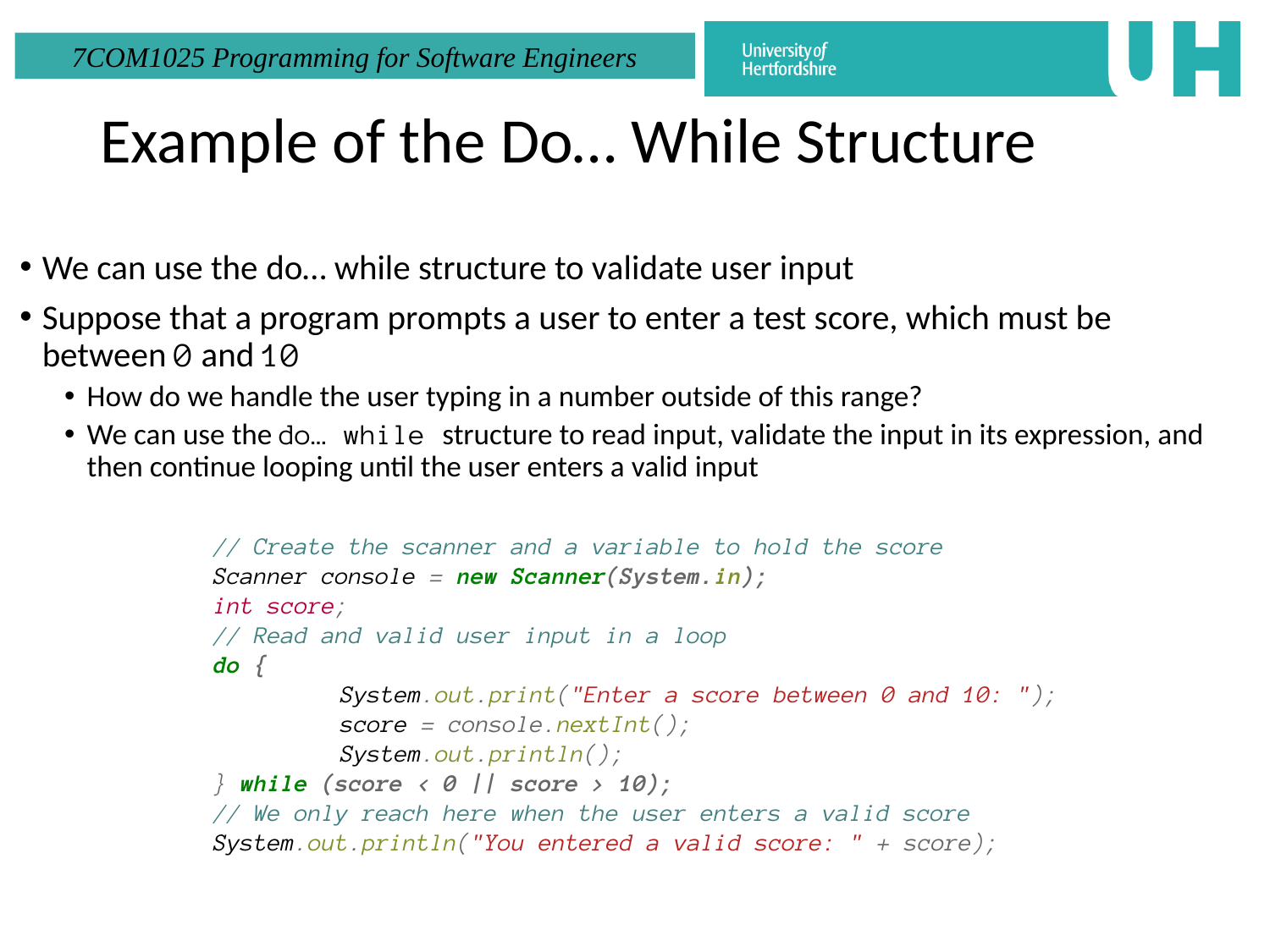

# Example of the Do… While Structure
We can use the do… while structure to validate user input
Suppose that a program prompts a user to enter a test score, which must be between 0 and 10
How do we handle the user typing in a number outside of this range?
We can use the do… while structure to read input, validate the input in its expression, and then continue looping until the user enters a valid input
// Create the scanner and a variable to hold the score
Scanner console = new Scanner(System.in);
int score;
// Read and valid user input in a loop
do {
	System.out.print("Enter a score between 0 and 10: ");
	score = console.nextInt();
	System.out.println();
} while (score < 0 || score > 10);
// We only reach here when the user enters a valid score
System.out.println("You entered a valid score: " + score);